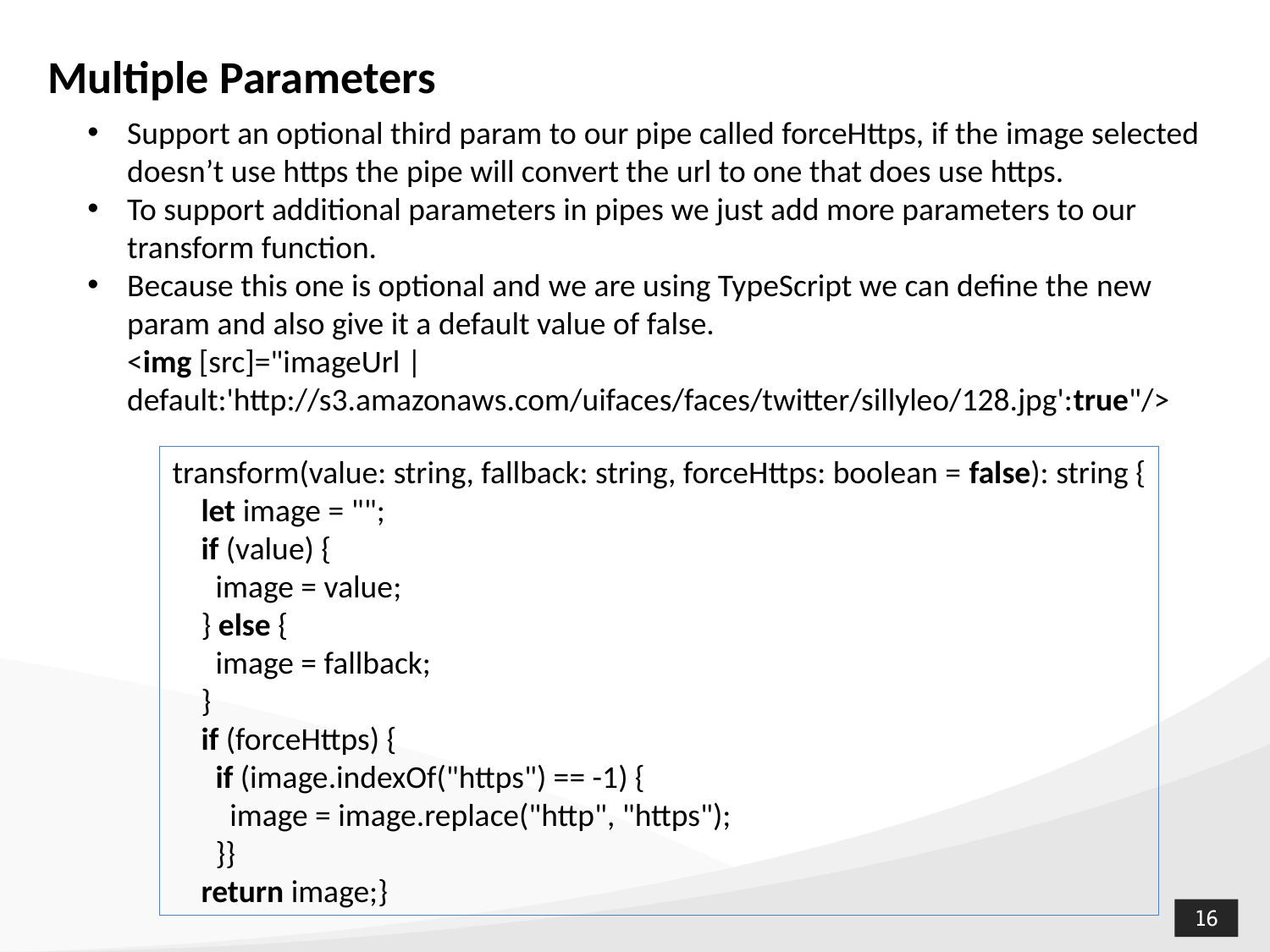

# Multiple Parameters
Support an optional third param to our pipe called forceHttps, if the image selected doesn’t use https the pipe will convert the url to one that does use https.
To support additional parameters in pipes we just add more parameters to our transform function.
Because this one is optional and we are using TypeScript we can define the new param and also give it a default value of false.
<img [src]="imageUrl | default:'http://s3.amazonaws.com/uifaces/faces/twitter/sillyleo/128.jpg':true"/>
transform(value: string, fallback: string, forceHttps: boolean = false): string {
    let image = "";
    if (value) {
      image = value;
    } else {
      image = fallback;
    }
    if (forceHttps) {
      if (image.indexOf("https") == -1) {
        image = image.replace("http", "https");
      }}
    return image;}